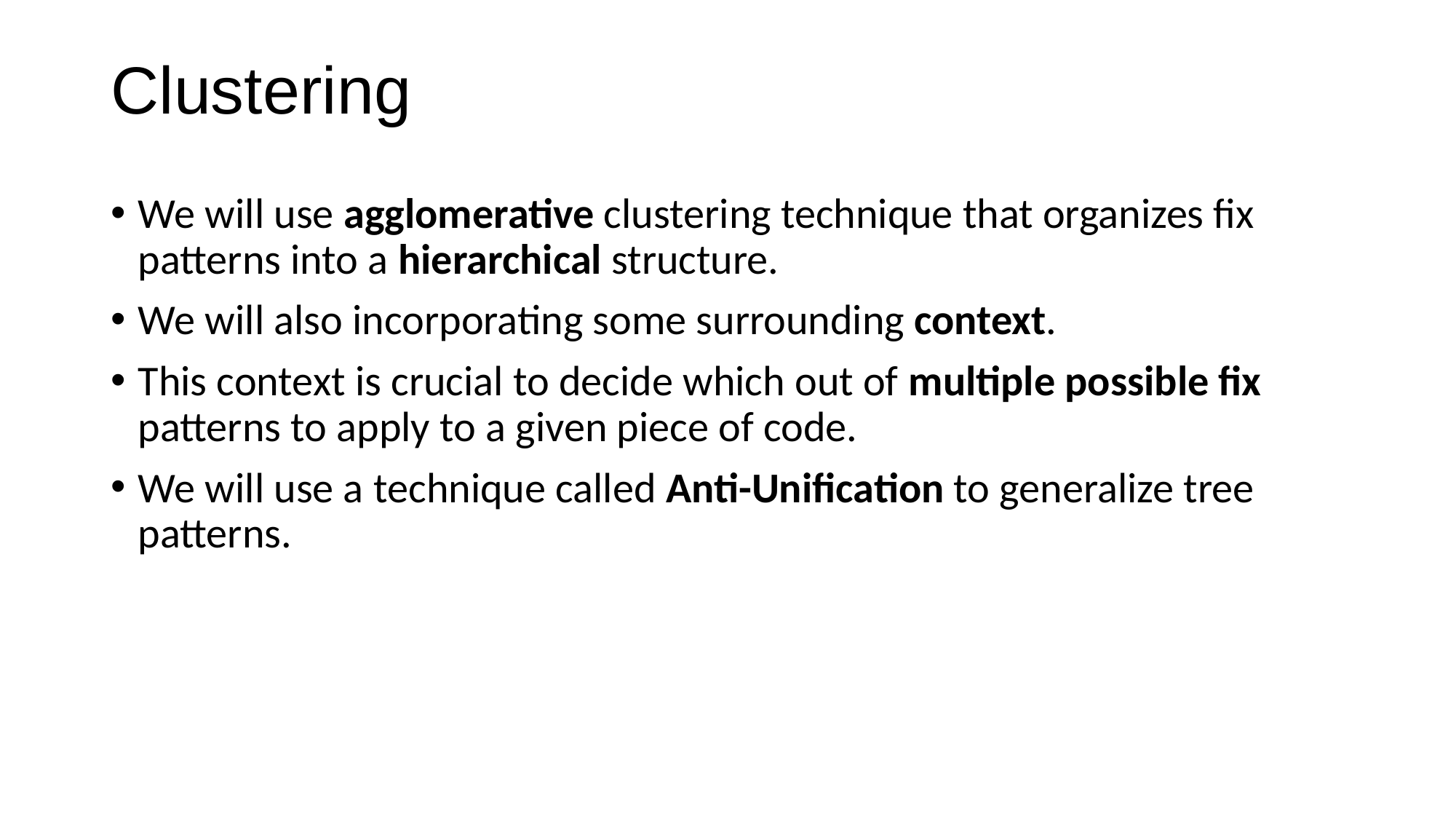

# Clustering
We will use agglomerative clustering technique that organizes fix patterns into a hierarchical structure.
We will also incorporating some surrounding context.
This context is crucial to decide which out of multiple possible fix patterns to apply to a given piece of code.
We will use a technique called Anti-Unification to generalize tree patterns.